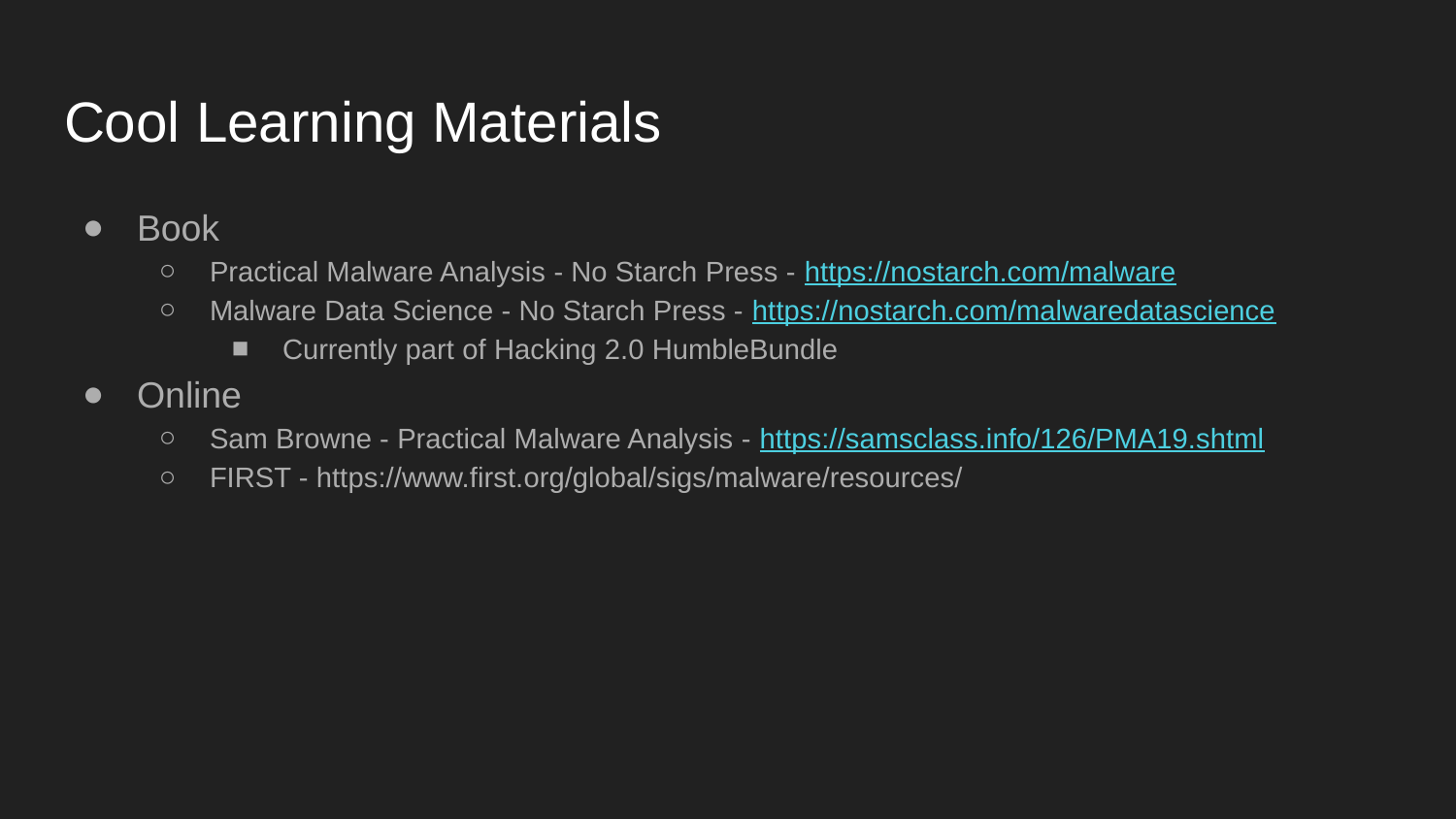

# Cool Learning Materials
Book
Practical Malware Analysis - No Starch Press - https://nostarch.com/malware
Malware Data Science - No Starch Press - https://nostarch.com/malwaredatascience
Currently part of Hacking 2.0 HumbleBundle
Online
Sam Browne - Practical Malware Analysis - https://samsclass.info/126/PMA19.shtml
FIRST - https://www.first.org/global/sigs/malware/resources/